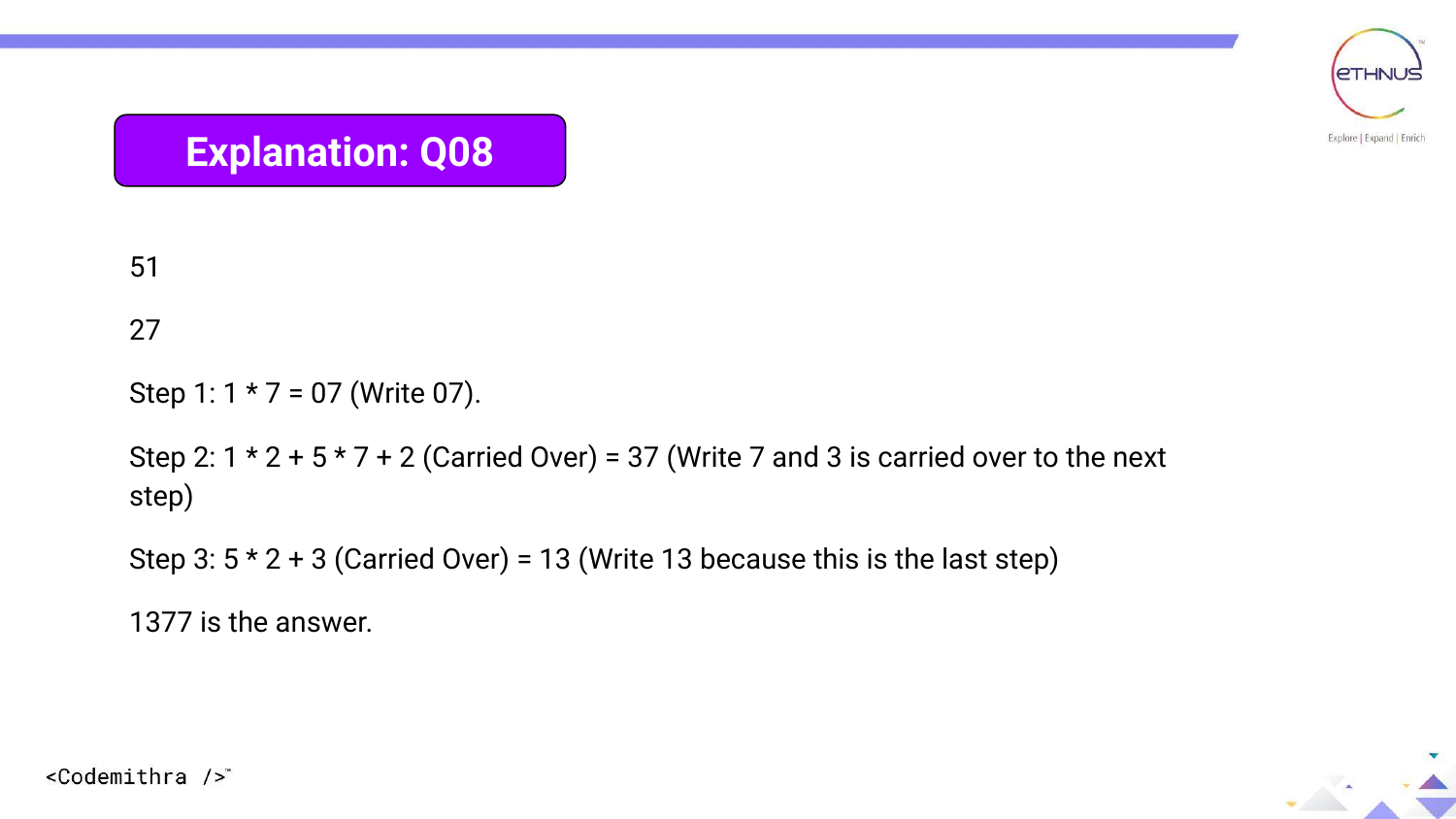

Explanation: Q08
51
27
Step 1: 1 * 7 = 07 (Write 07).
Step 2: 1 * 2 + 5 * 7 + 2 (Carried Over) = 37 (Write 7 and 3 is carried over to the next step)
Step 3: 5 * 2 + 3 (Carried Over) = 13 (Write 13 because this is the last step)
1377 is the answer.